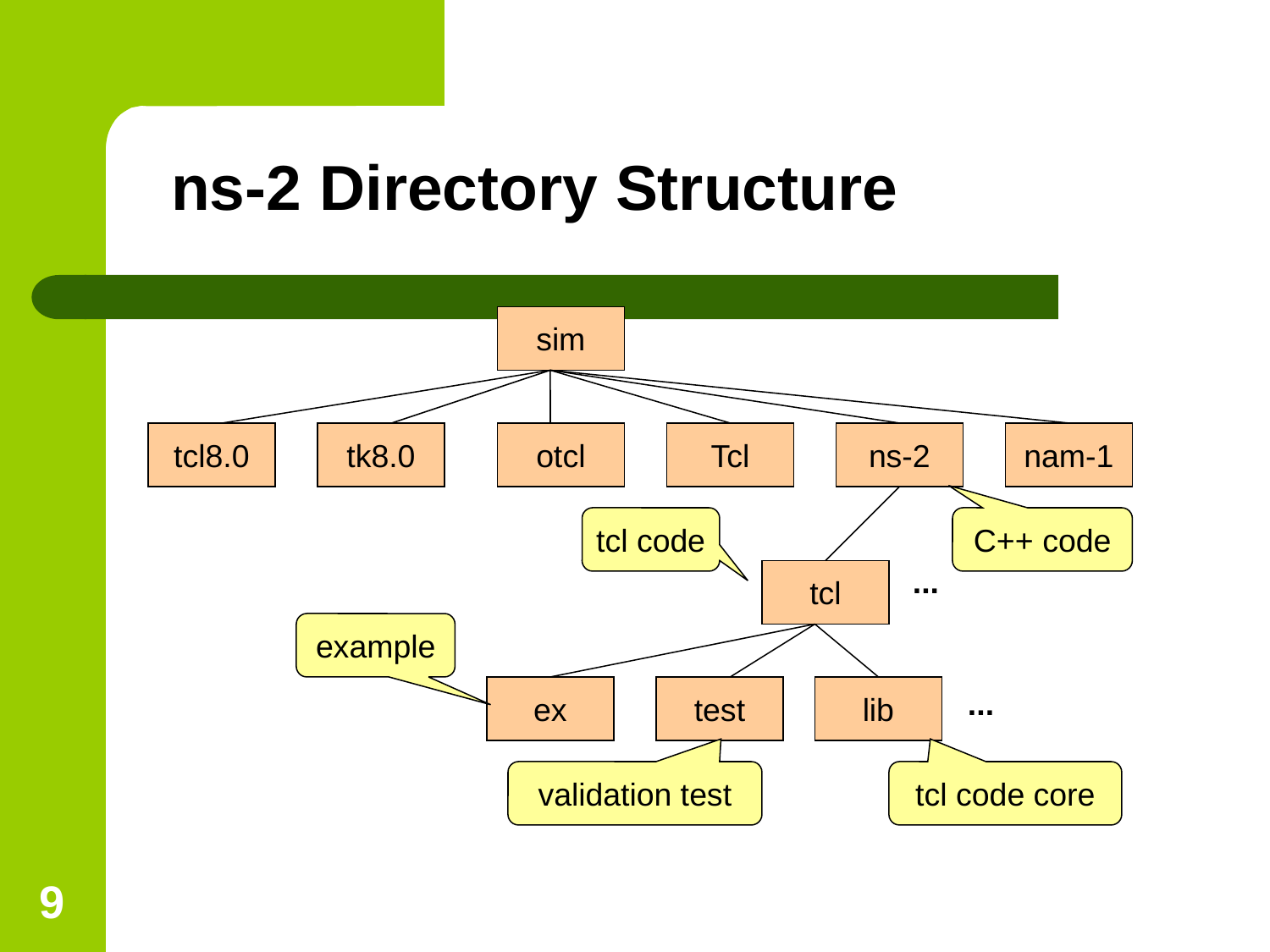

ns-2 Directory Structure
sim

tcl8.0
tk8.0
otcl
Tcl
ns-2
nam-1

...
tcl

ex
test
lib
...
tcl code
C++ code
example
validation test
tcl code core
9